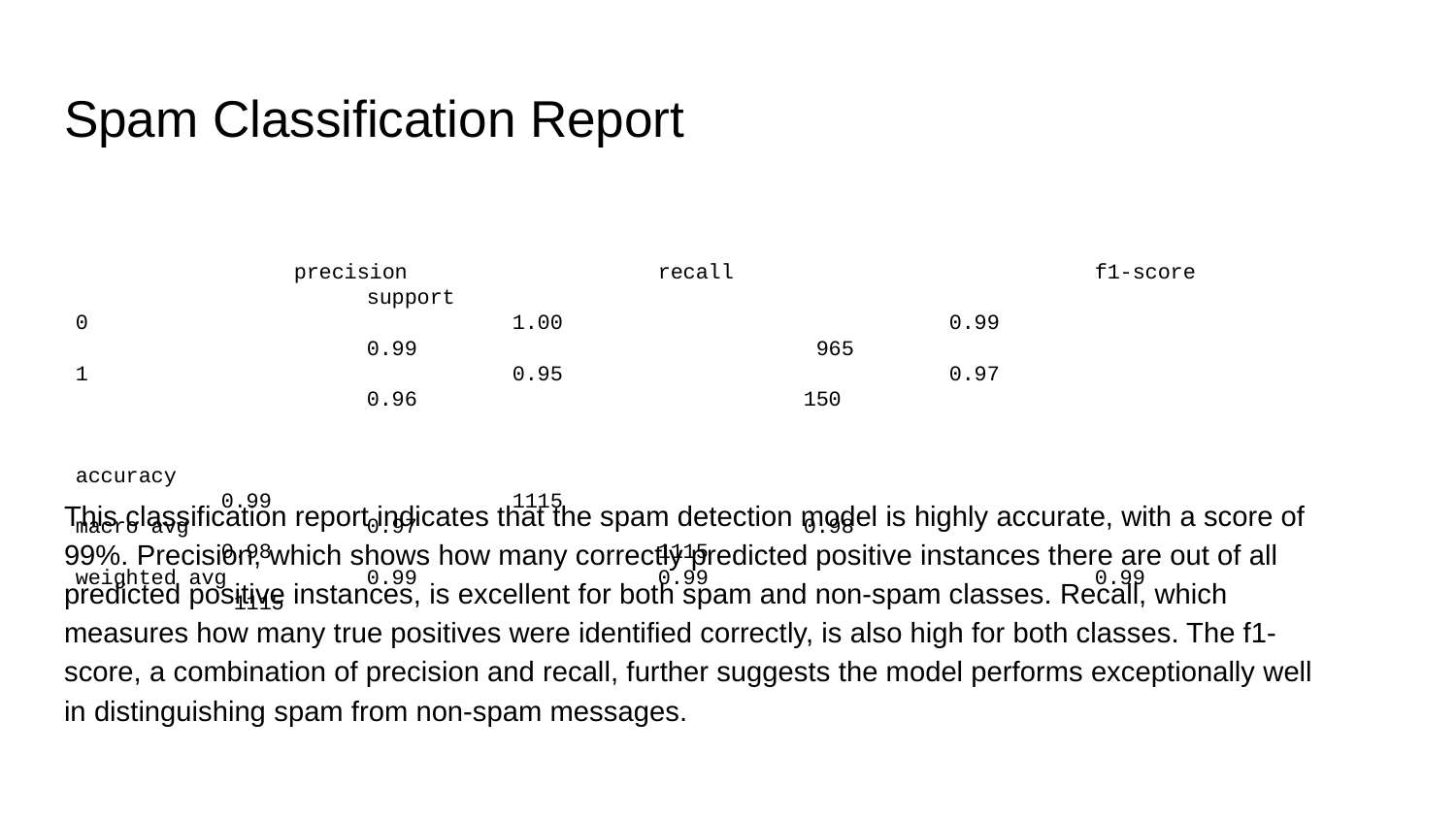

# Spam Classification Report

precision	 	recall 			f1-score 		support
0 			1.00 			0.99 				0.99 		 	 965
1 			0.95 			0.97 				0.96 		  	150

accuracy 									0.99         	1115
macro avg 	  	0.97 			0.98 				0.98 		  	1115
weighted avg 	0.99      		0.99       			0.99        	 1115
This classification report indicates that the spam detection model is highly accurate, with a score of 99%. Precision, which shows how many correctly predicted positive instances there are out of all predicted positive instances, is excellent for both spam and non-spam classes. Recall, which measures how many true positives were identified correctly, is also high for both classes. The f1-score, a combination of precision and recall, further suggests the model performs exceptionally well in distinguishing spam from non-spam messages.